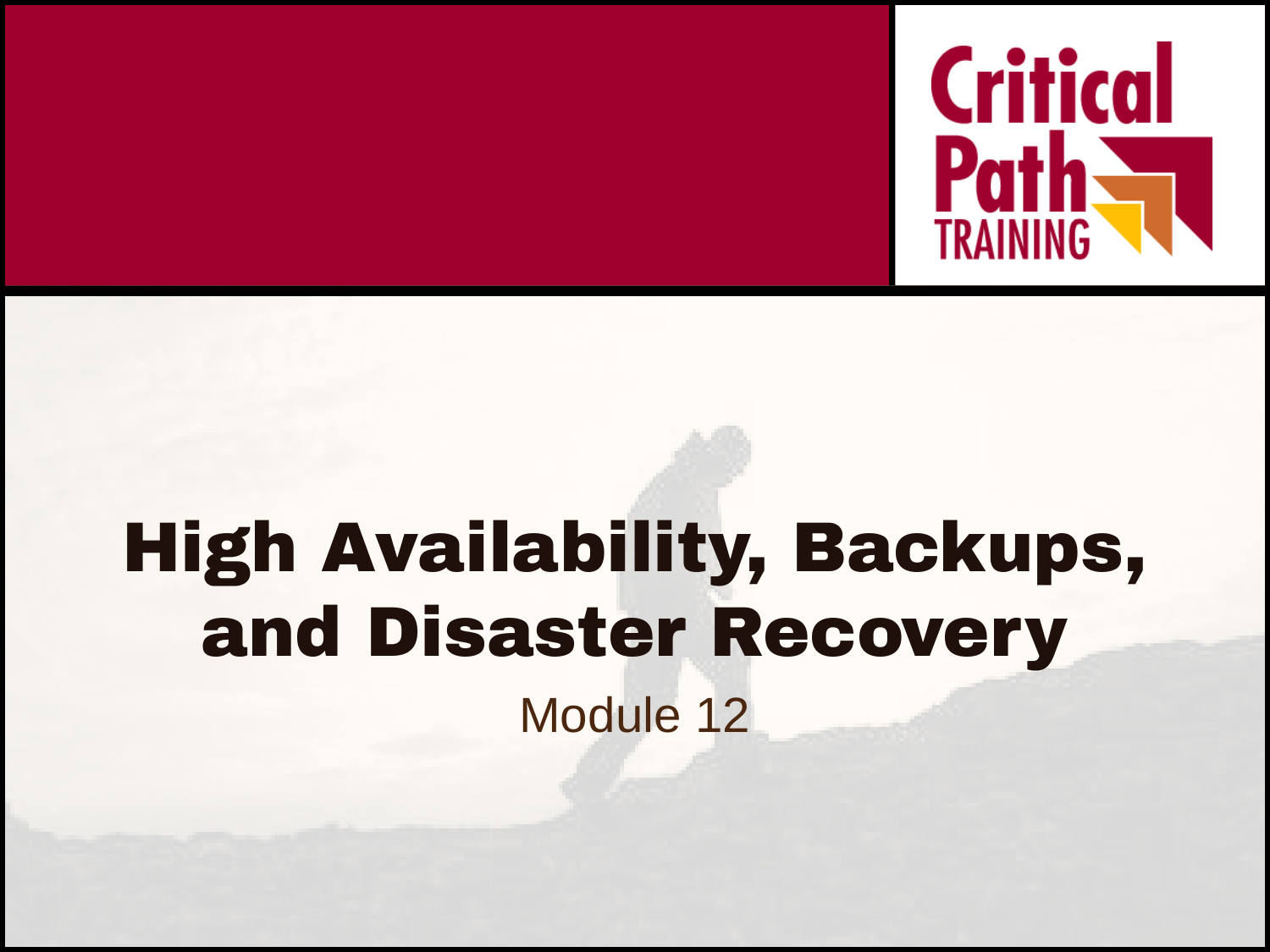

# High Availability, Backups, and Disaster Recovery
Module 12